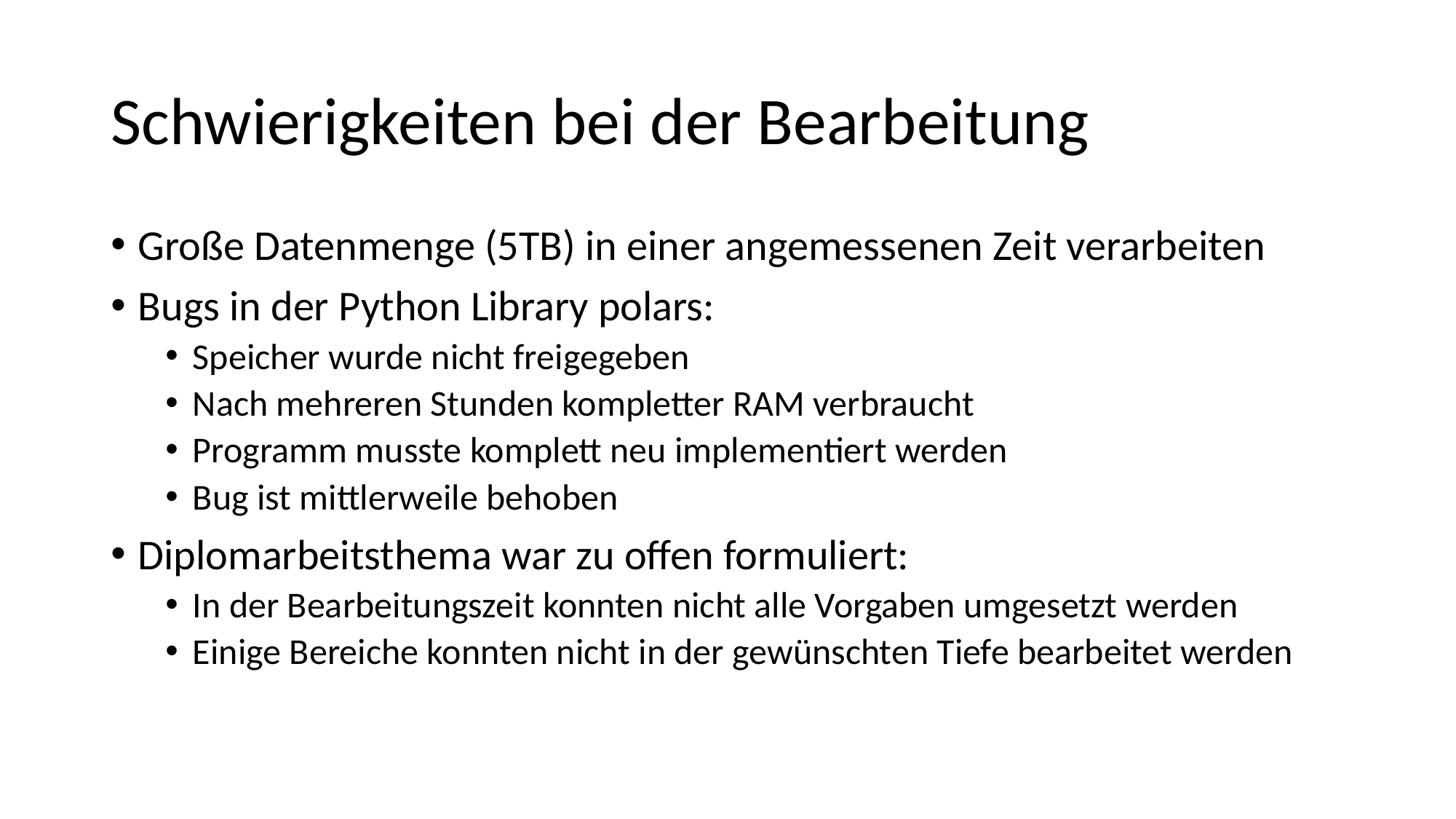

# Schwierigkeiten bei der Bearbeitung
Große Datenmenge (5TB) in einer angemessenen Zeit verarbeiten
Bugs in der Python Library polars:
Speicher wurde nicht freigegeben
Nach mehreren Stunden kompletter RAM verbraucht
Programm musste komplett neu implementiert werden
Bug ist mittlerweile behoben
Diplomarbeitsthema war zu offen formuliert:
In der Bearbeitungszeit konnten nicht alle Vorgaben umgesetzt werden
Einige Bereiche konnten nicht in der gewünschten Tiefe bearbeitet werden